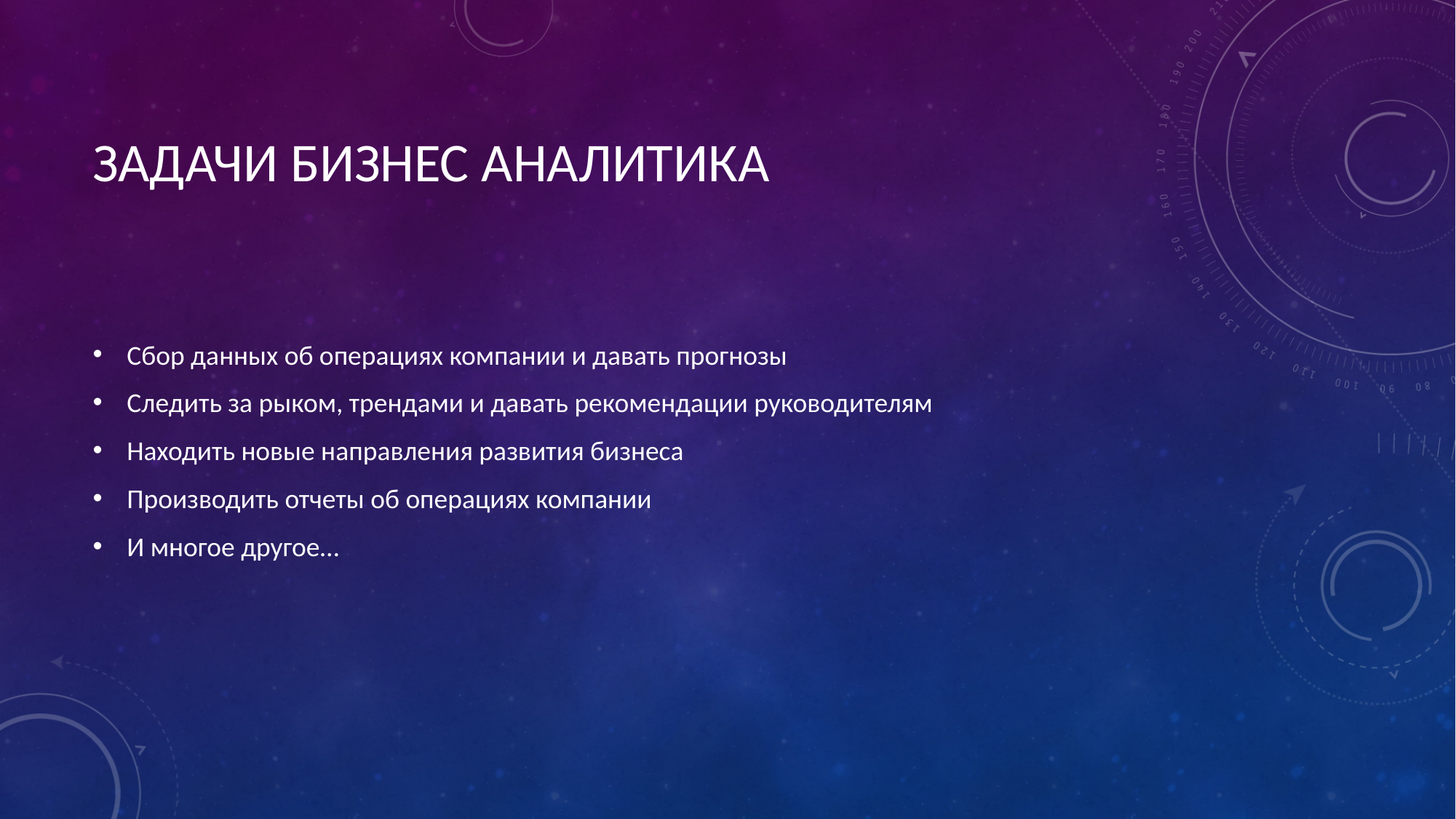

# Задачи бизнес аналитика
Сбор данных об операциях компании и давать прогнозы
Следить за рыком, трендами и давать рекомендации руководителям
Находить новые направления развития бизнеса
Производить отчеты об операциях компании
И многое другое…